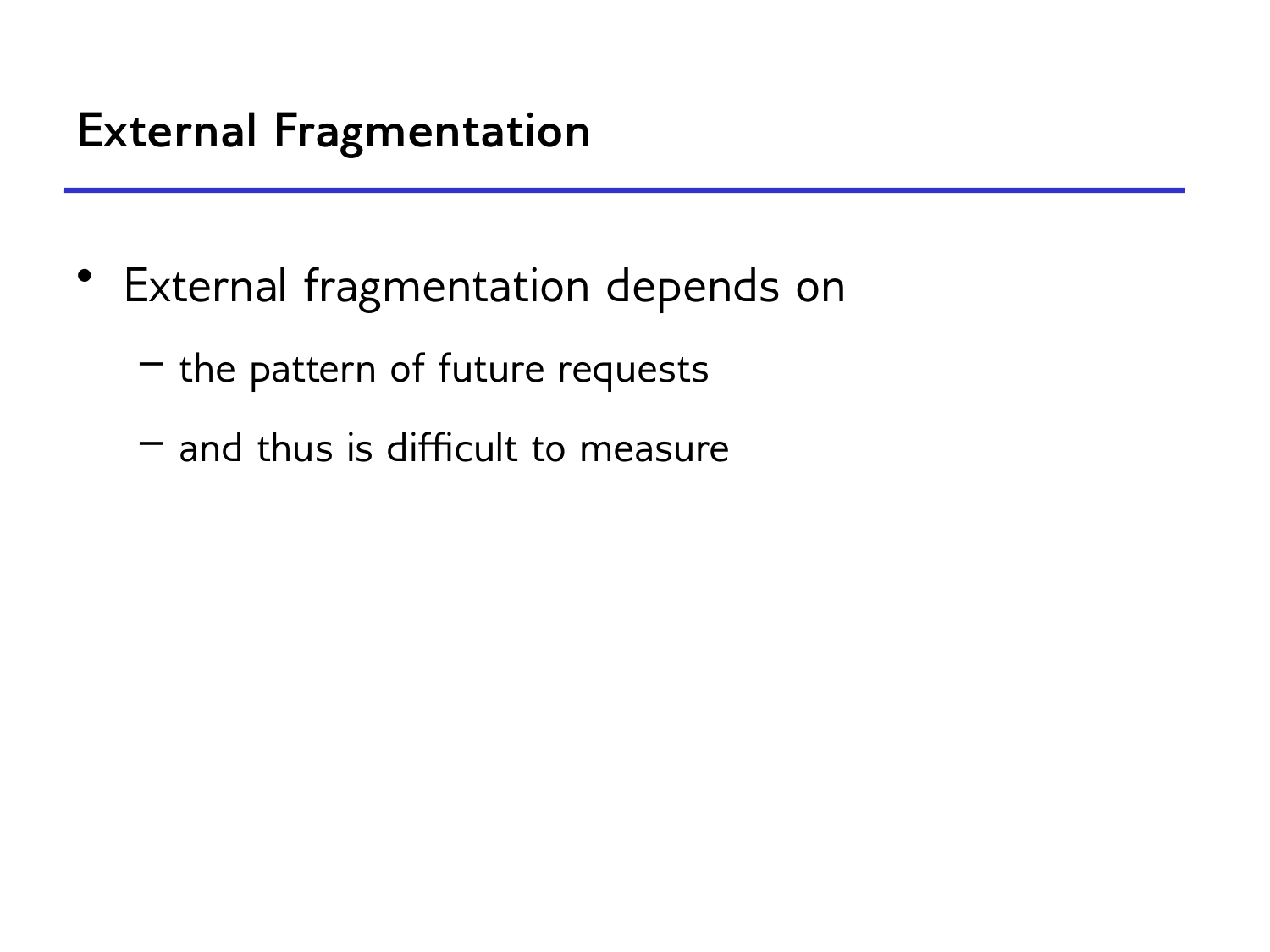

# External Fragmentation
External fragmentation depends on
the pattern of future requests
and thus is difficult to measure
24